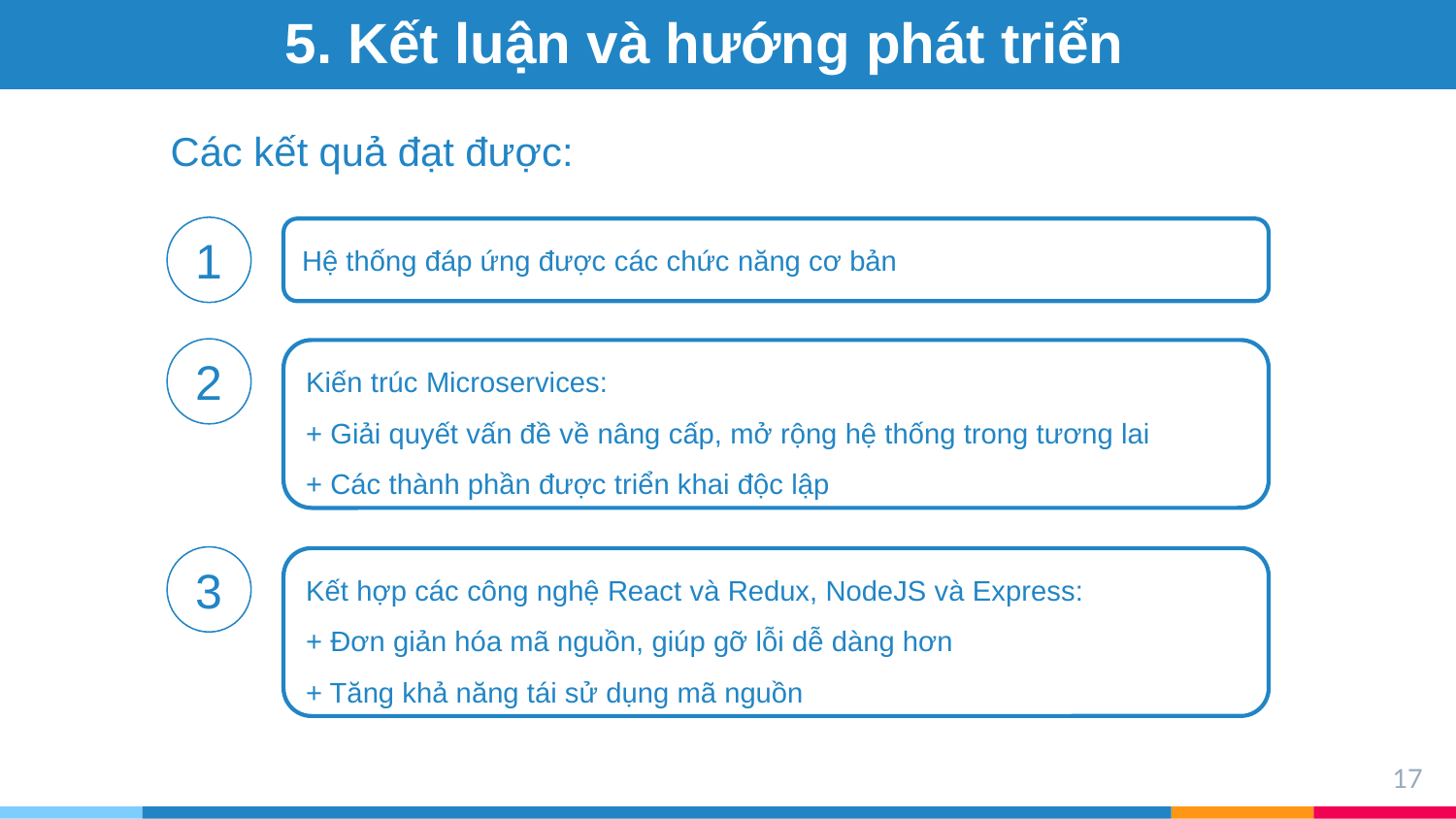

# 5. Kết luận và hướng phát triển
Các kết quả đạt được:
1
Hệ thống đáp ứng được các chức năng cơ bản
2
Kiến trúc Microservices:
+ Giải quyết vấn đề về nâng cấp, mở rộng hệ thống trong tương lai
+ Các thành phần được triển khai độc lập
3
Kết hợp các công nghệ React và Redux, NodeJS và Express:
+ Đơn giản hóa mã nguồn, giúp gỡ lỗi dễ dàng hơn
+ Tăng khả năng tái sử dụng mã nguồn
17